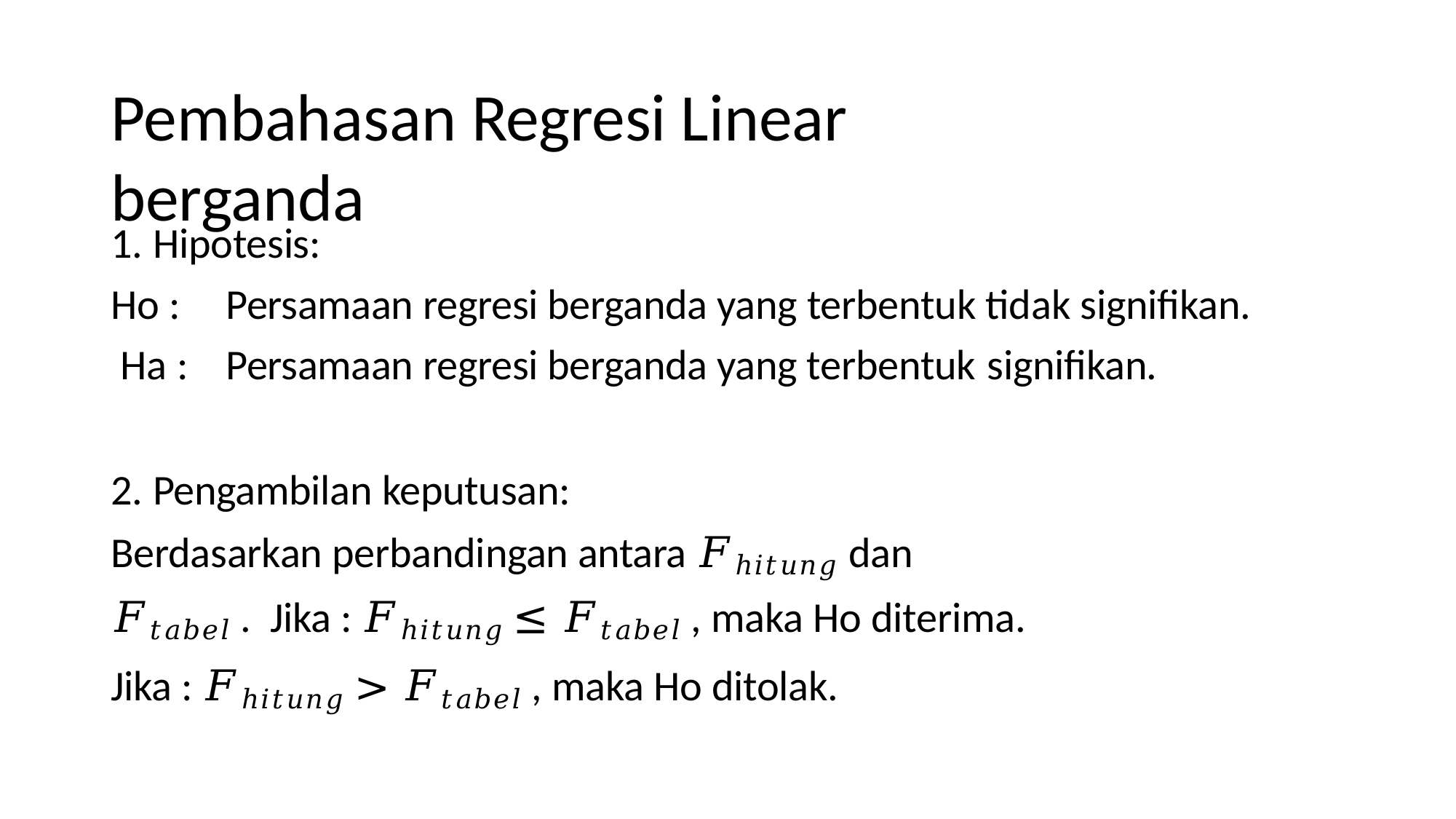

# Pembahasan Regresi Linear berganda
Hipotesis:
Ho :	Persamaan regresi berganda yang terbentuk tidak signifikan.  Ha :	Persamaan regresi berganda yang terbentuk signifikan.

Pengambilan keputusan:
Berdasarkan perbandingan antara 𝐹ℎ𝑖𝑡𝑢𝑛𝑔 dan 𝐹𝑡𝑎𝑏𝑒𝑙 .  Jika : 𝐹ℎ𝑖𝑡𝑢𝑛𝑔 ≤ 𝐹𝑡𝑎𝑏𝑒𝑙 , maka Ho diterima.
Jika : 𝐹ℎ𝑖𝑡𝑢𝑛𝑔 > 𝐹𝑡𝑎𝑏𝑒𝑙 , maka Ho ditolak.